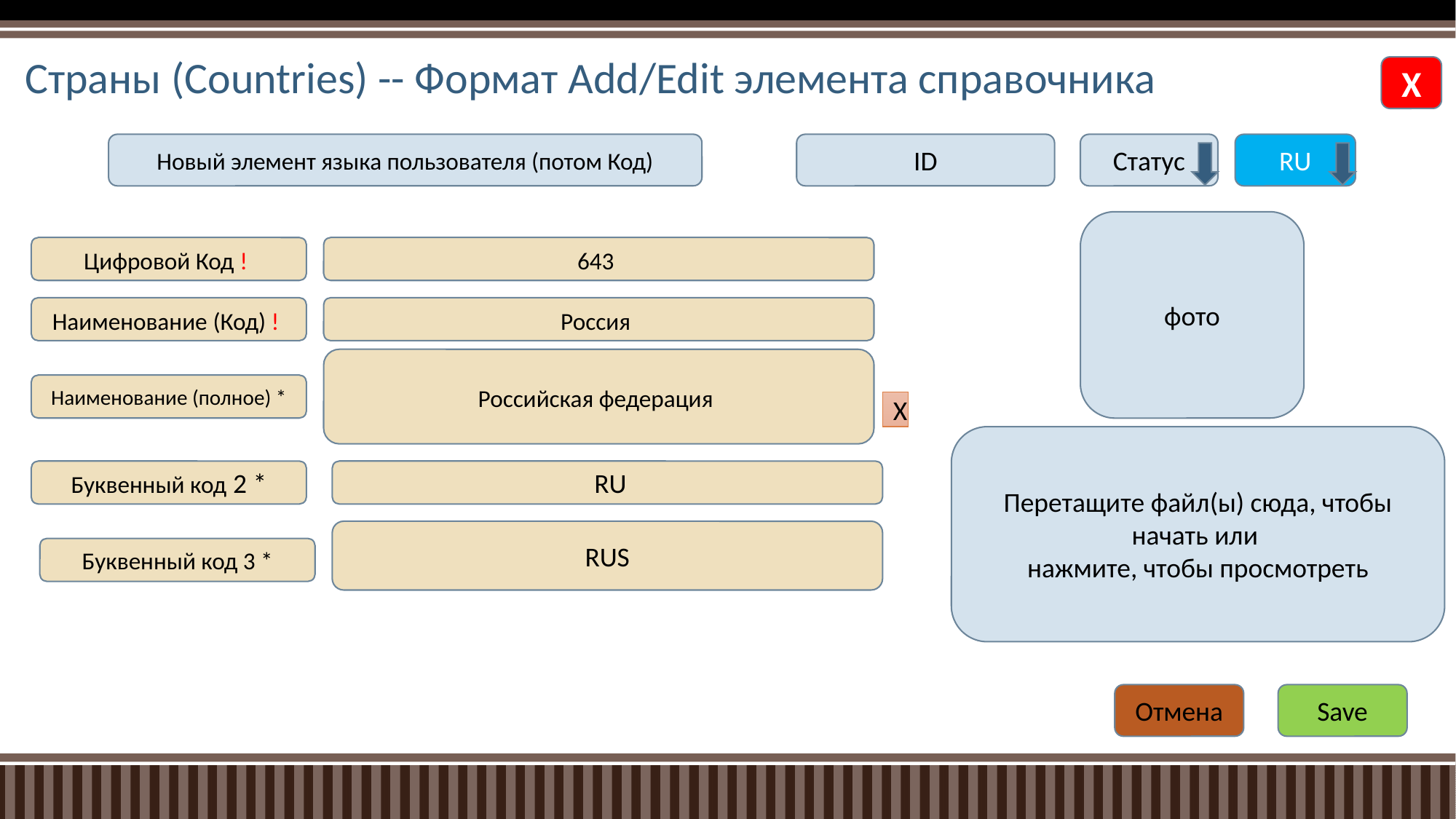

# Страны (Countries) -- Формат Add/Edit элемента справочника
Х
Новый элемент языка пользователя (потом Код)
ID
Статус
RU

фото
Цифровой Код !
643
Наименование (Код) !
Россия
Российская федерация
Наименование (полное) *
X
Перетащите файл(ы) сюда, чтобы начать или
нажмите, чтобы просмотреть
Буквенный код 2 *
 RU
RUS
Буквенный код 3 *
Отмена
Save